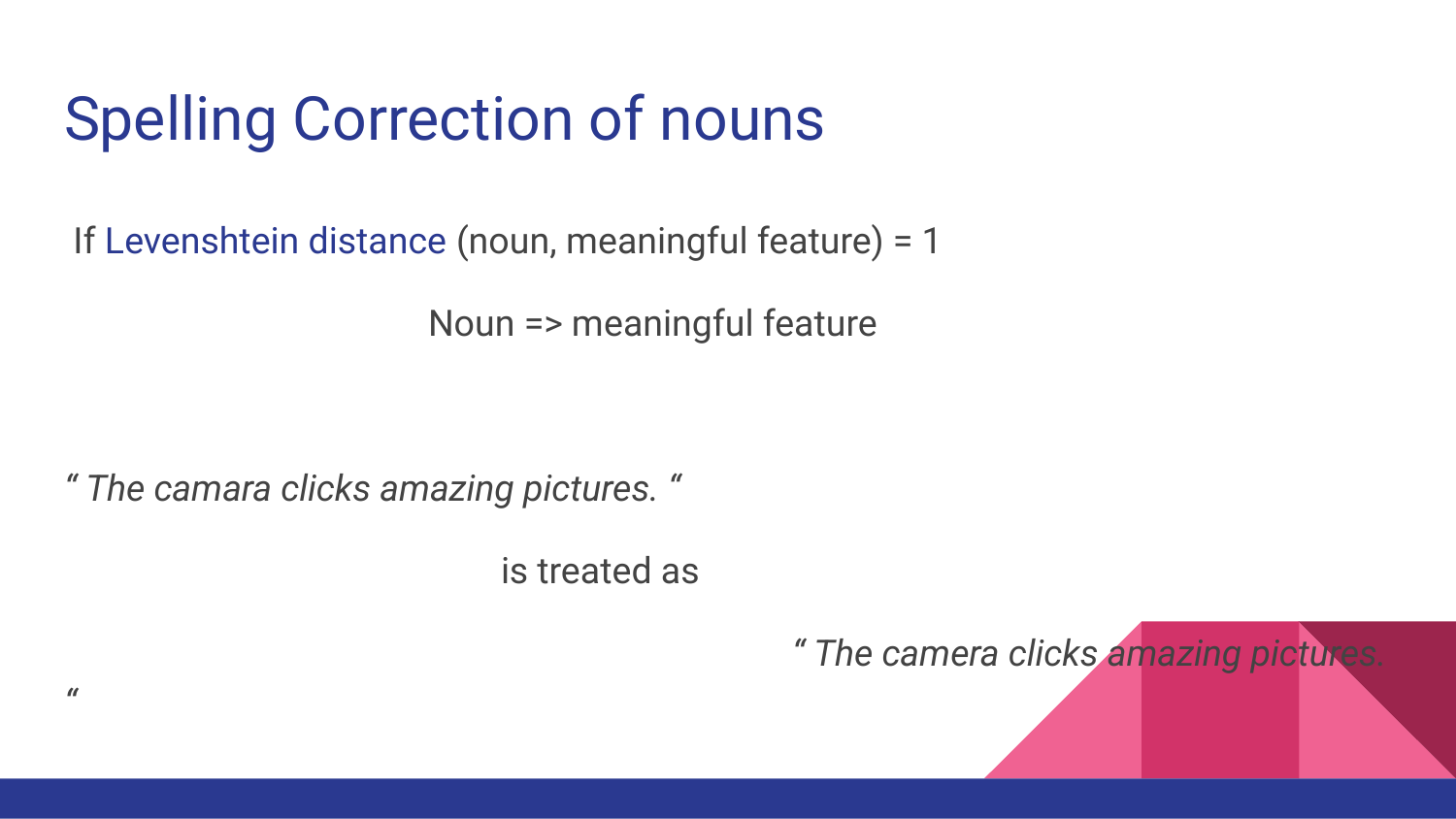

# Spelling Correction of nouns
 If Levenshtein distance (noun, meaningful feature) = 1
Noun => meaningful feature

“ The camara clicks amazing pictures. “
			is treated as
					“ The camera clicks amazing pictures. “